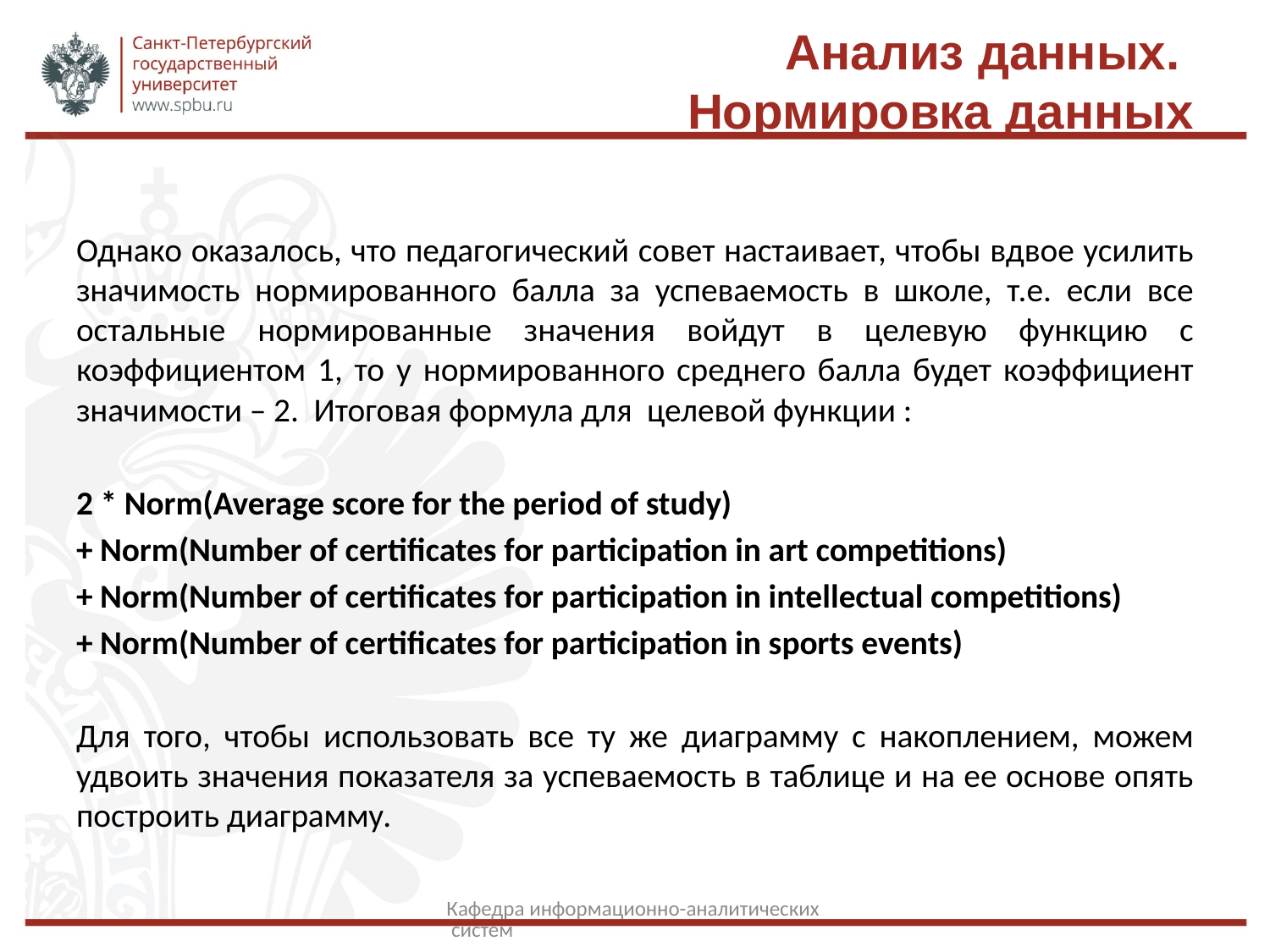

# Анализ данных. Нормировка данных
Однако оказалось, что педагогический совет настаивает, чтобы вдвое усилить значимость нормированного балла за успеваемость в школе, т.е. если все остальные нормированные значения войдут в целевую функцию с коэффициентом 1, то у нормированного среднего балла будет коэффициент значимости – 2.  Итоговая формула для  целевой функции :

2 * Norm(Average score for the period of study)
+ Norm(Number of certificates for participation in art competitions)
+ Norm(Number of certificates for participation in intellectual competitions)
+ Norm(Number of certificates for participation in sports events)

Для того, чтобы использовать все ту же диаграмму с накоплением, можем удвоить значения показателя за успеваемость в таблице и на ее основе опять построить диаграмму.

Кафедра информационно-аналитических систем